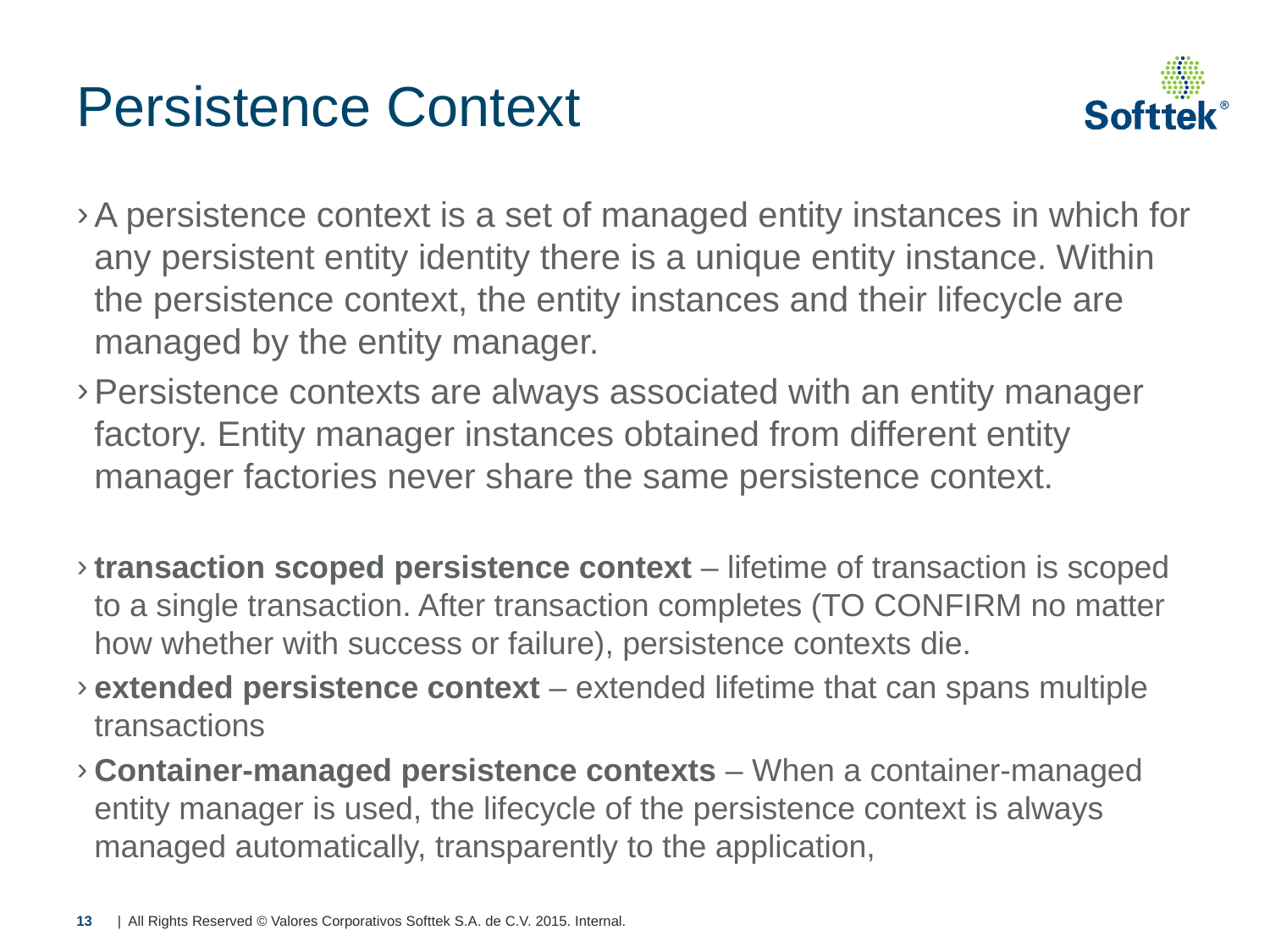

# Persistence Context
A persistence context is a set of managed entity instances in which for any persistent entity identity there is a unique entity instance. Within the persistence context, the entity instances and their lifecycle are managed by the entity manager.
Persistence contexts are always associated with an entity manager factory. Entity manager instances obtained from different entity manager factories never share the same persistence context.

transaction scoped persistence context – lifetime of transaction is scoped to a single transaction. After transaction completes (TO CONFIRM no matter how whether with success or failure), persistence contexts die.
extended persistence context – extended lifetime that can spans multiple transactions
Container-managed persistence contexts – When a container-managed entity manager is used, the lifecycle of the persistence context is always managed automatically, transparently to the application,

13